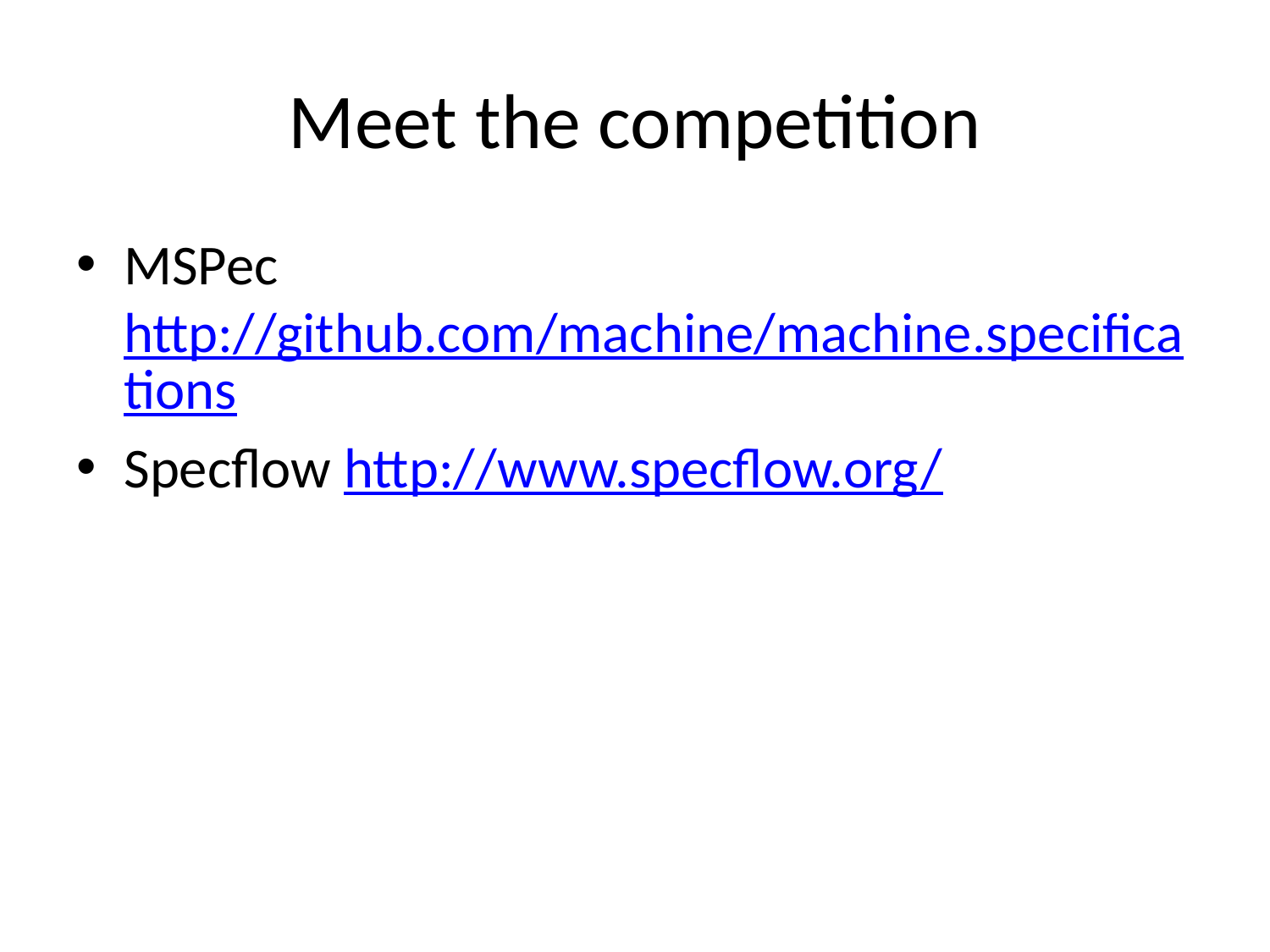

# Meet the competition
MSPec http://github.com/machine/machine.specifications
Specflow http://www.specflow.org/